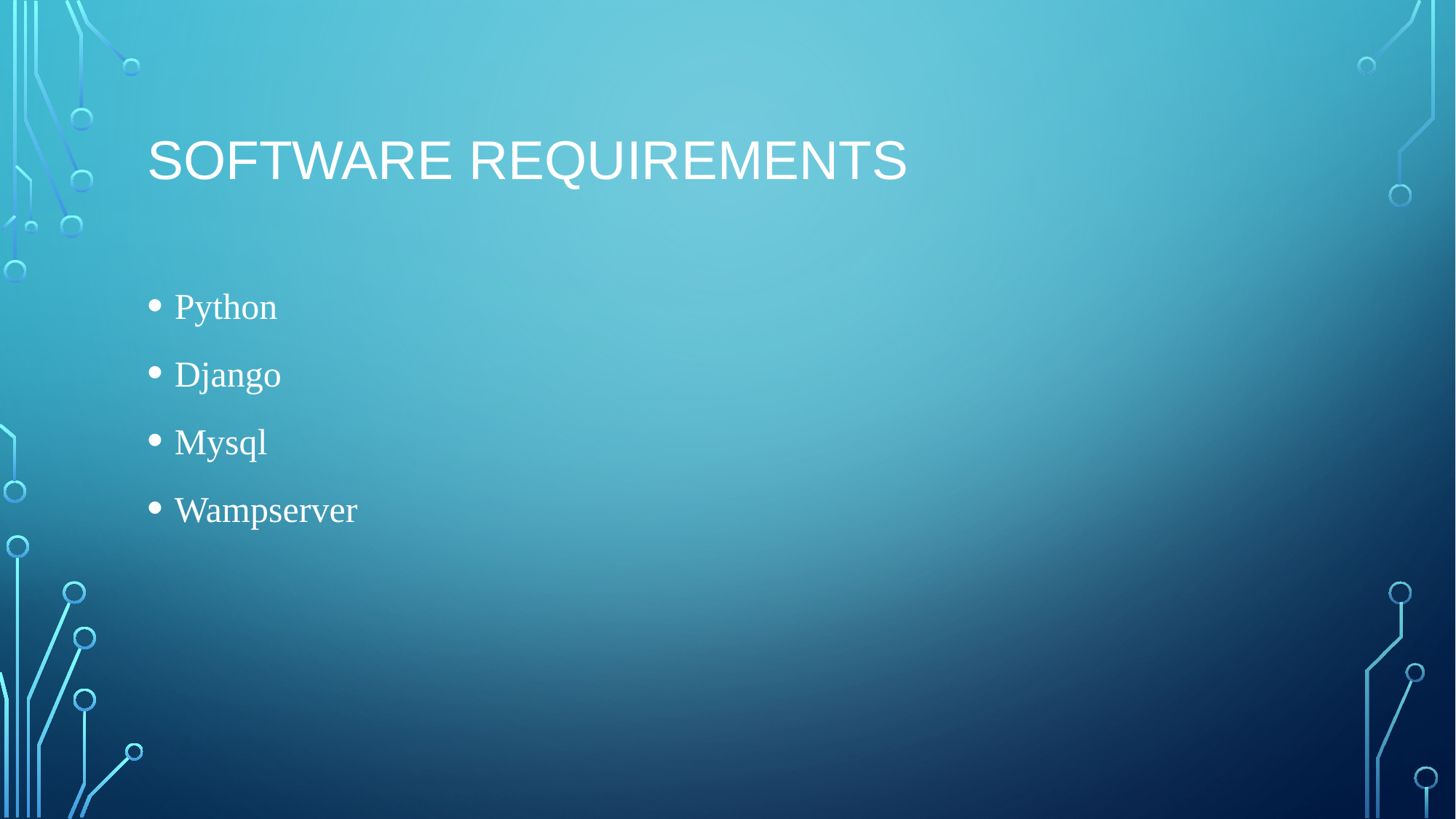

# SOFTWARE REQUIREMENTS
Python
Django
Mysql
Wampserver